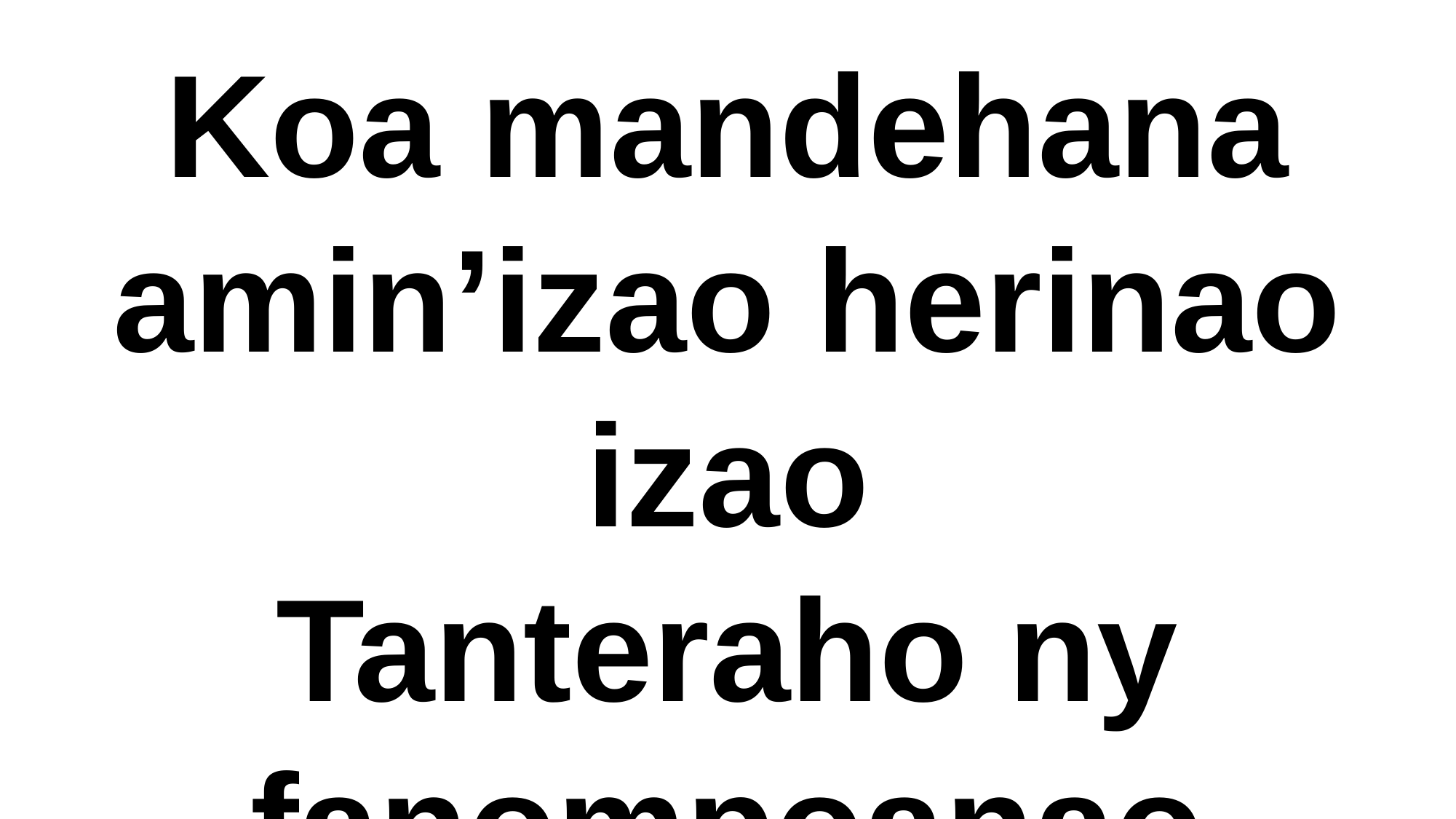

Koa mandehana amin’izao herinao izao
Tanteraho ny fanompoanao